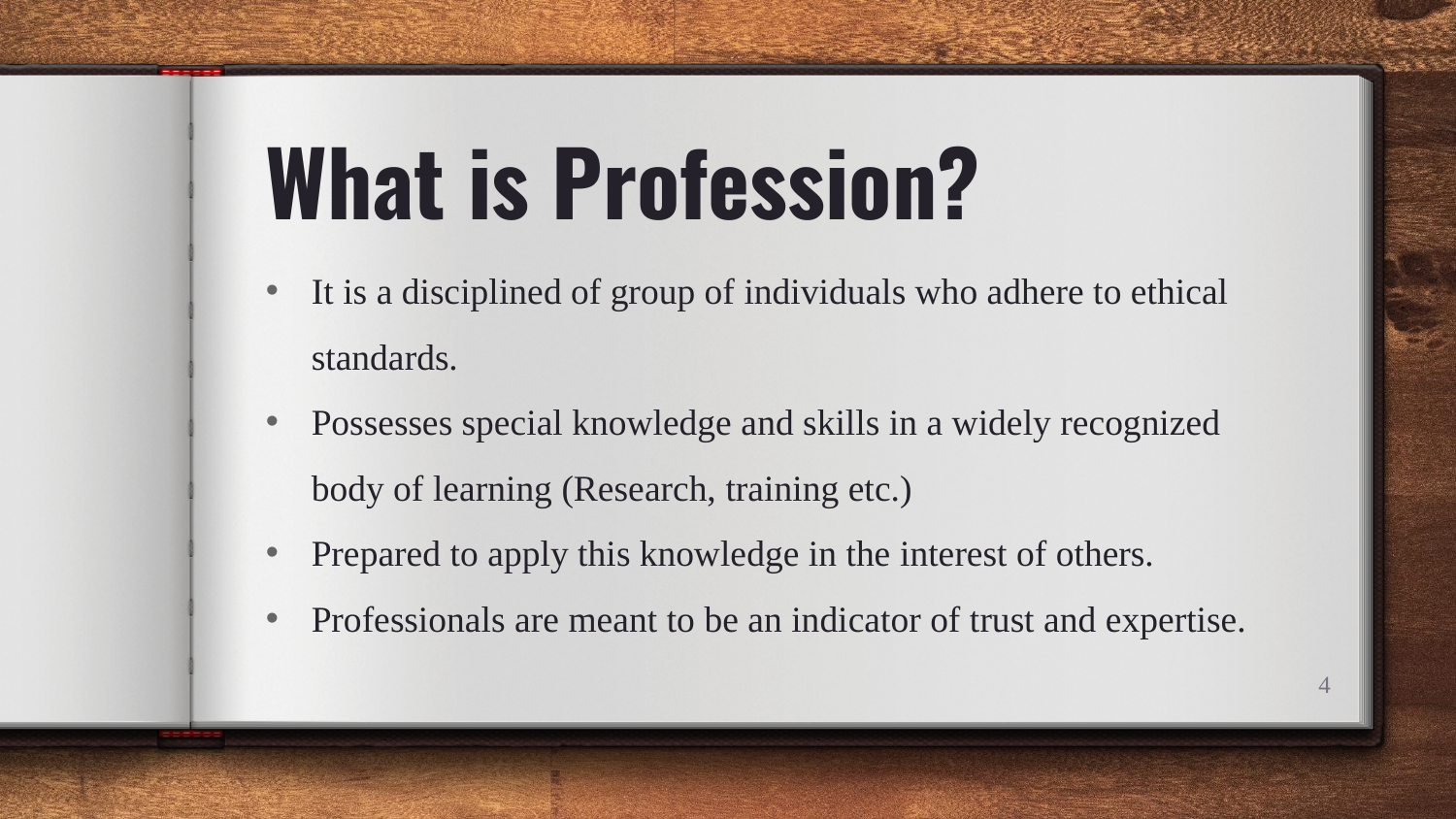

# What is Profession?
It is a disciplined of group of individuals who adhere to ethical standards.
Possesses special knowledge and skills in a widely recognized body of learning (Research, training etc.)
Prepared to apply this knowledge in the interest of others.
Professionals are meant to be an indicator of trust and expertise.
4